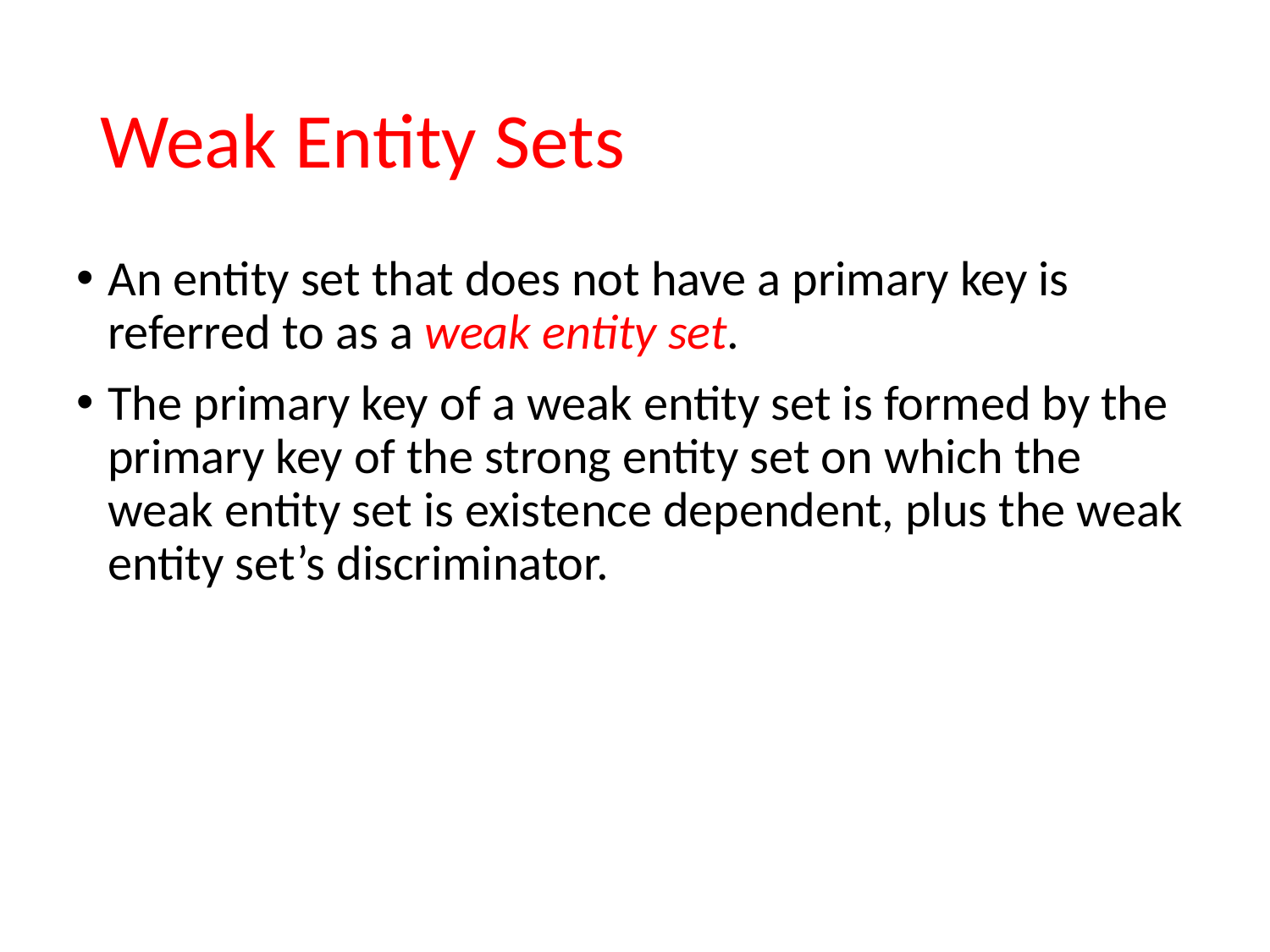

# Weak Entity Sets
An entity set that does not have a primary key is referred to as a weak entity set.
The primary key of a weak entity set is formed by the primary key of the strong entity set on which the weak entity set is existence dependent, plus the weak entity set’s discriminator.